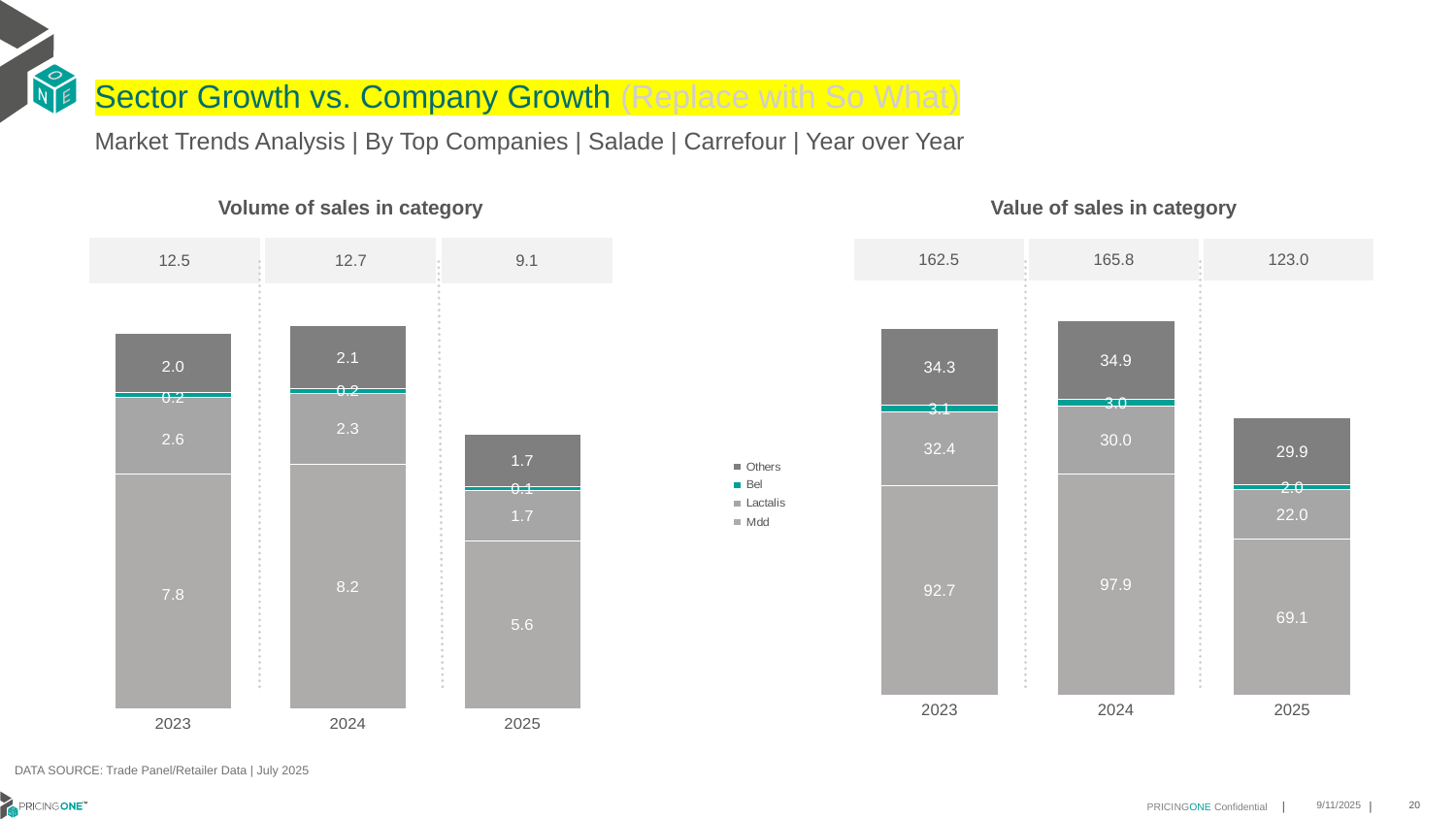

# Sector Growth vs. Company Growth (Replace with So What)
Market Trends Analysis | By Top Companies | Salade | Carrefour | Year over Year
| Value of sales in category |  |  |
| --- | --- | --- |
| 162.5 | 165.8 | 123.0 |
| Volume of sales in category |  |  |
| --- | --- | --- |
| 12.5 | 12.7 | 9.1 |

### Chart

| Category | Mdd | Lactalis | Bel | Others |
|---|---|---|---|---|
| 2023 | 92.7214 | 32.437021 | 3.117961 | 34.250148 |
| 2024 | 97.875775 | 30.049587 | 3.047124 | 34.871629 |
| 2025 | 69.052396 | 22.040317 | 1.976489 | 29.882138 |

### Chart

| Category | Mdd | Lactalis | Bel | Others |
|---|---|---|---|---|
| 2023 | 7.812837 | 2.556357 | 0.161746 | 1.953162 |
| 2024 | 8.153381 | 2.349388 | 0.160151 | 2.083802 |
| 2025 | 5.607898 | 1.67488 | 0.106179 | 1.738254 |
DATA SOURCE: Trade Panel/Retailer Data | July 2025

9/11/2025
20